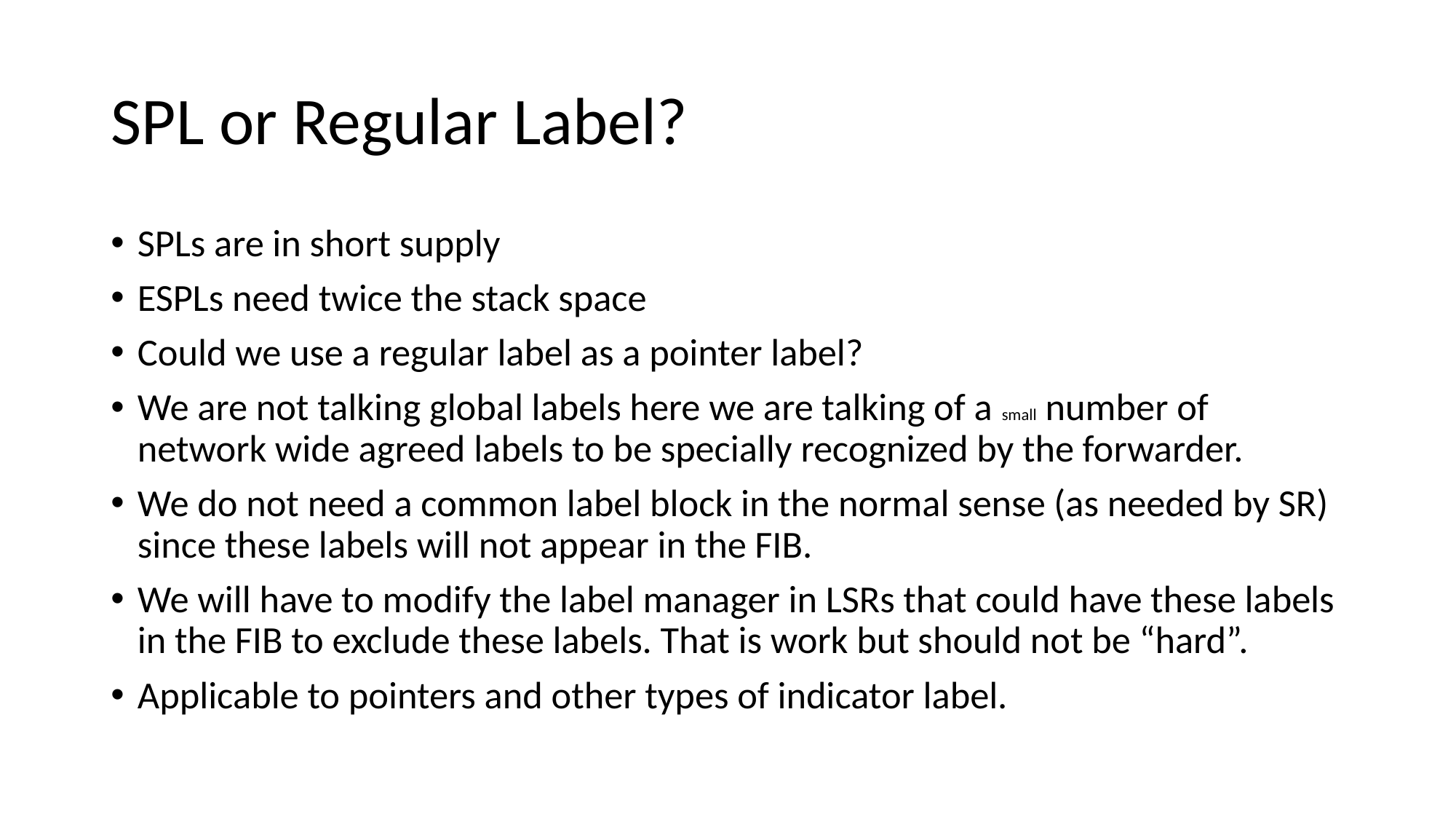

# SPL or Regular Label?
SPLs are in short supply
ESPLs need twice the stack space
Could we use a regular label as a pointer label?
We are not talking global labels here we are talking of a small number of network wide agreed labels to be specially recognized by the forwarder.
We do not need a common label block in the normal sense (as needed by SR) since these labels will not appear in the FIB.
We will have to modify the label manager in LSRs that could have these labels in the FIB to exclude these labels. That is work but should not be “hard”.
Applicable to pointers and other types of indicator label.